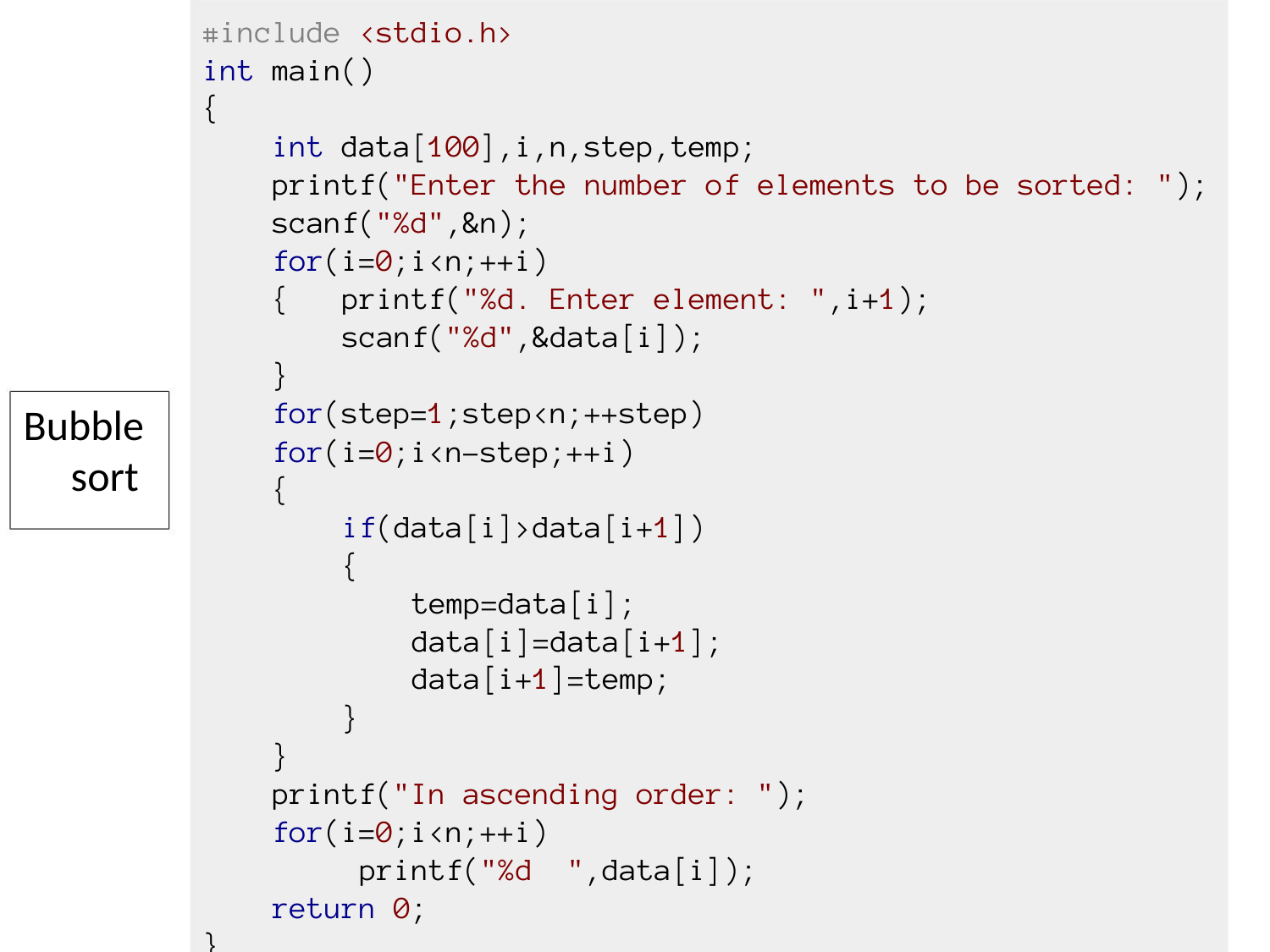

#include <stdio.h>
int main()
{
int data[100],i,n,step,temp;
printf("Enter the number of elements to be sorted: ");
scanf("%d",&n);
for(i=0;i<n;++i)
{ printf("%d. Enter element: ",i+1);
scanf("%d",&data[i]);
}
for(step=1;step<n;++step)
for(i=0;i<n-step;++i)
{
Bubble
sort
if(data[i]>data[i+1])
{
temp=data[i];
data[i]=data[i+1];
data[i+1]=temp;
}
}
printf("In ascending order: ");
for(i=0;i<n;++i)
printf("%d ",data[i]);
return 0;
}